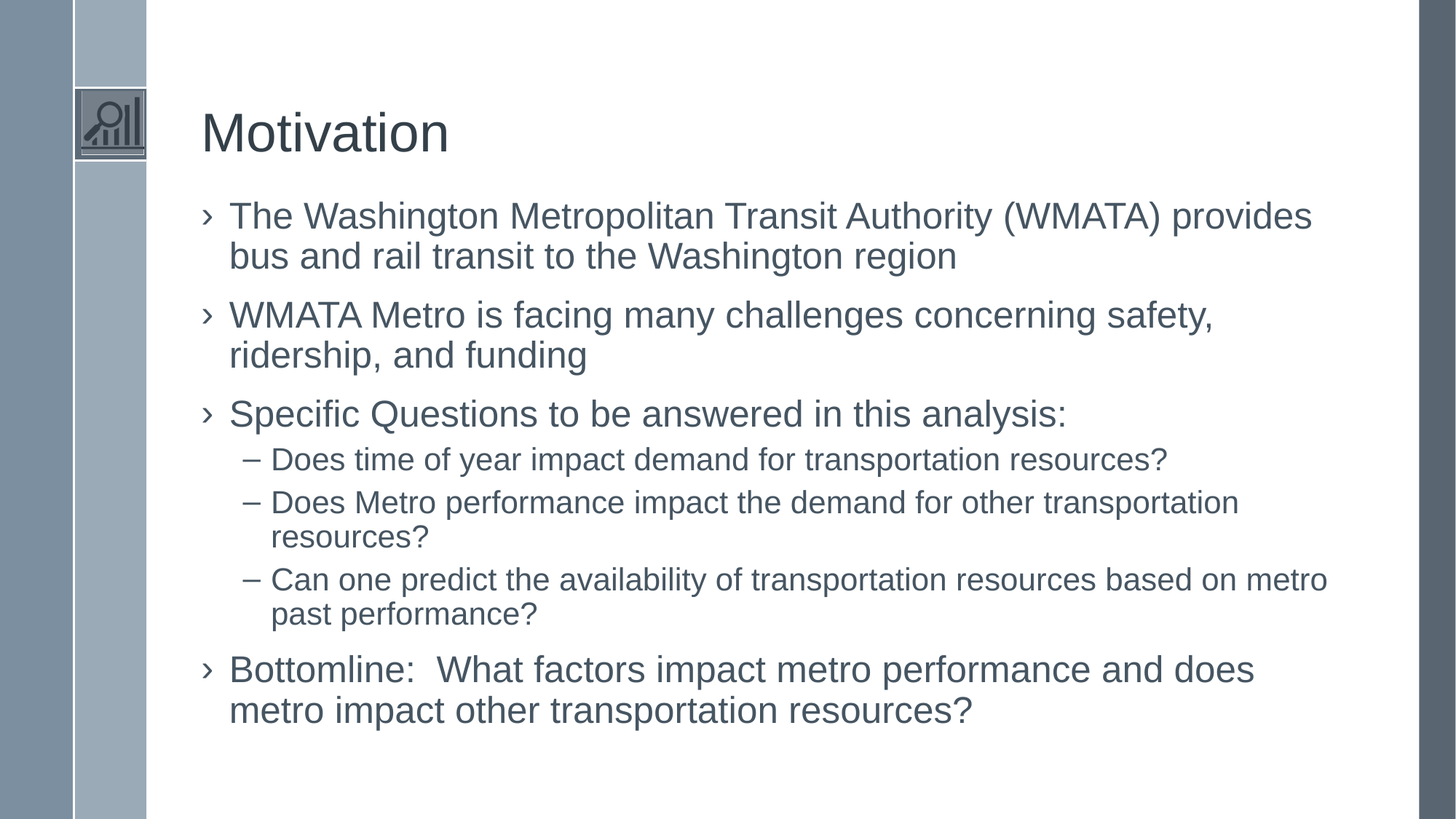

# Motivation
The Washington Metropolitan Transit Authority (WMATA) provides bus and rail transit to the Washington region
WMATA Metro is facing many challenges concerning safety, ridership, and funding
Specific Questions to be answered in this analysis:
Does time of year impact demand for transportation resources?
Does Metro performance impact the demand for other transportation resources?
Can one predict the availability of transportation resources based on metro past performance?
Bottomline:  What factors impact metro performance and does metro impact other transportation resources?